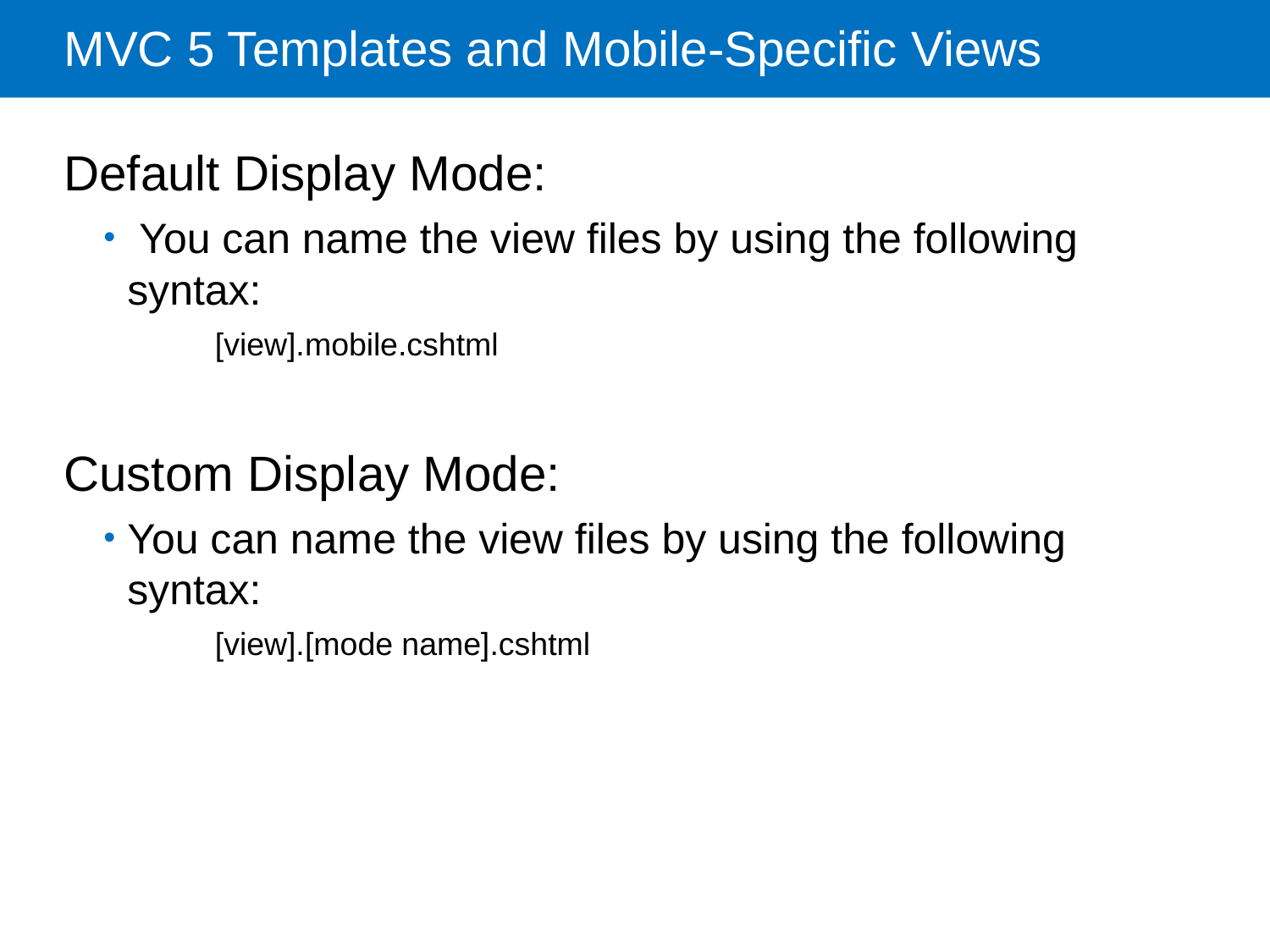

# MVC 5 Templates and Mobile-Specific Views
Default Display Mode:
 You can name the view files by using the following syntax:
		[view].mobile.cshtml

Custom Display Mode:
You can name the view files by using the following syntax:
		[view].[mode name].cshtml